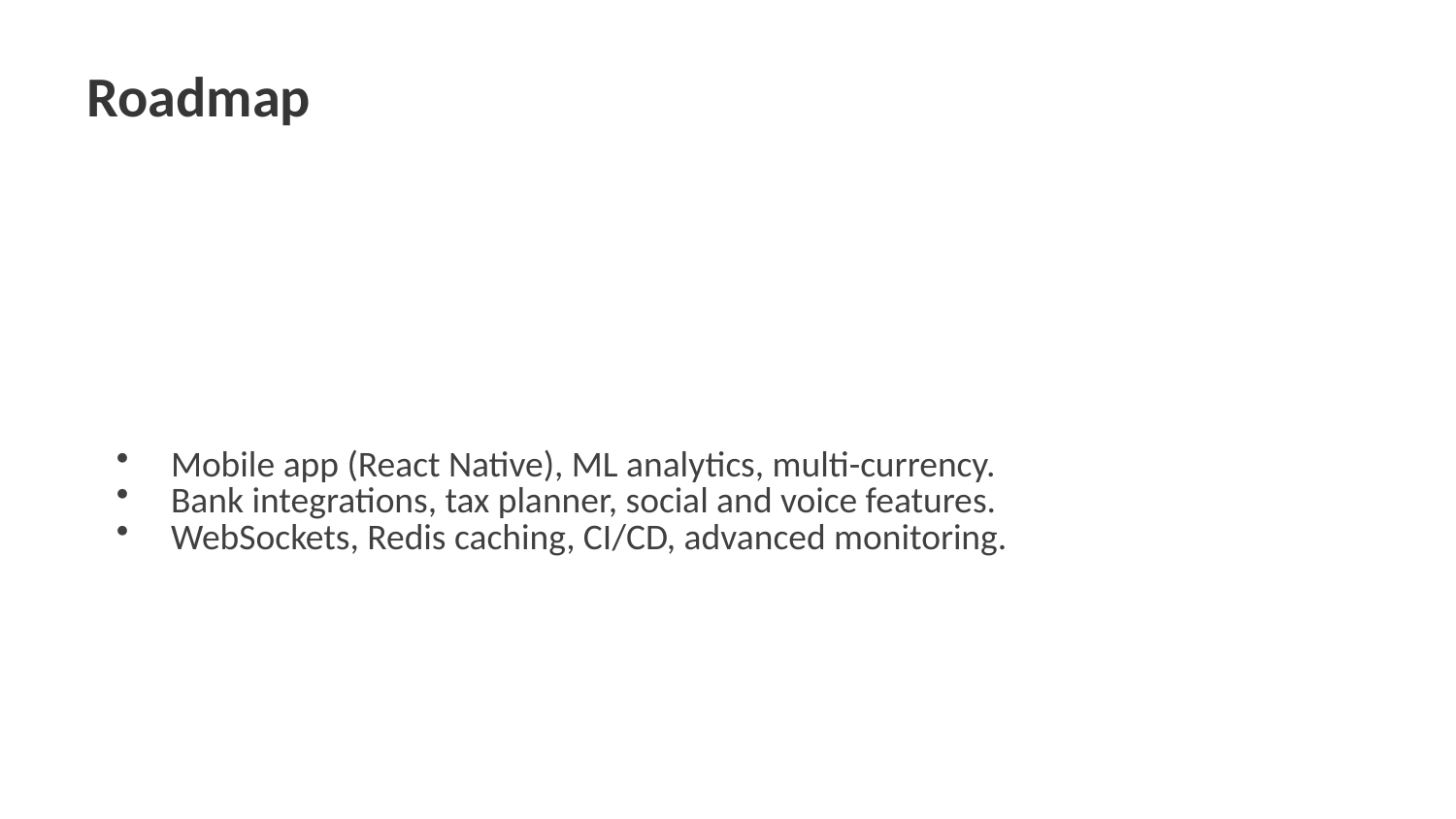

Roadmap
Mobile app (React Native), ML analytics, multi-currency.
Bank integrations, tax planner, social and voice features.
WebSockets, Redis caching, CI/CD, advanced monitoring.